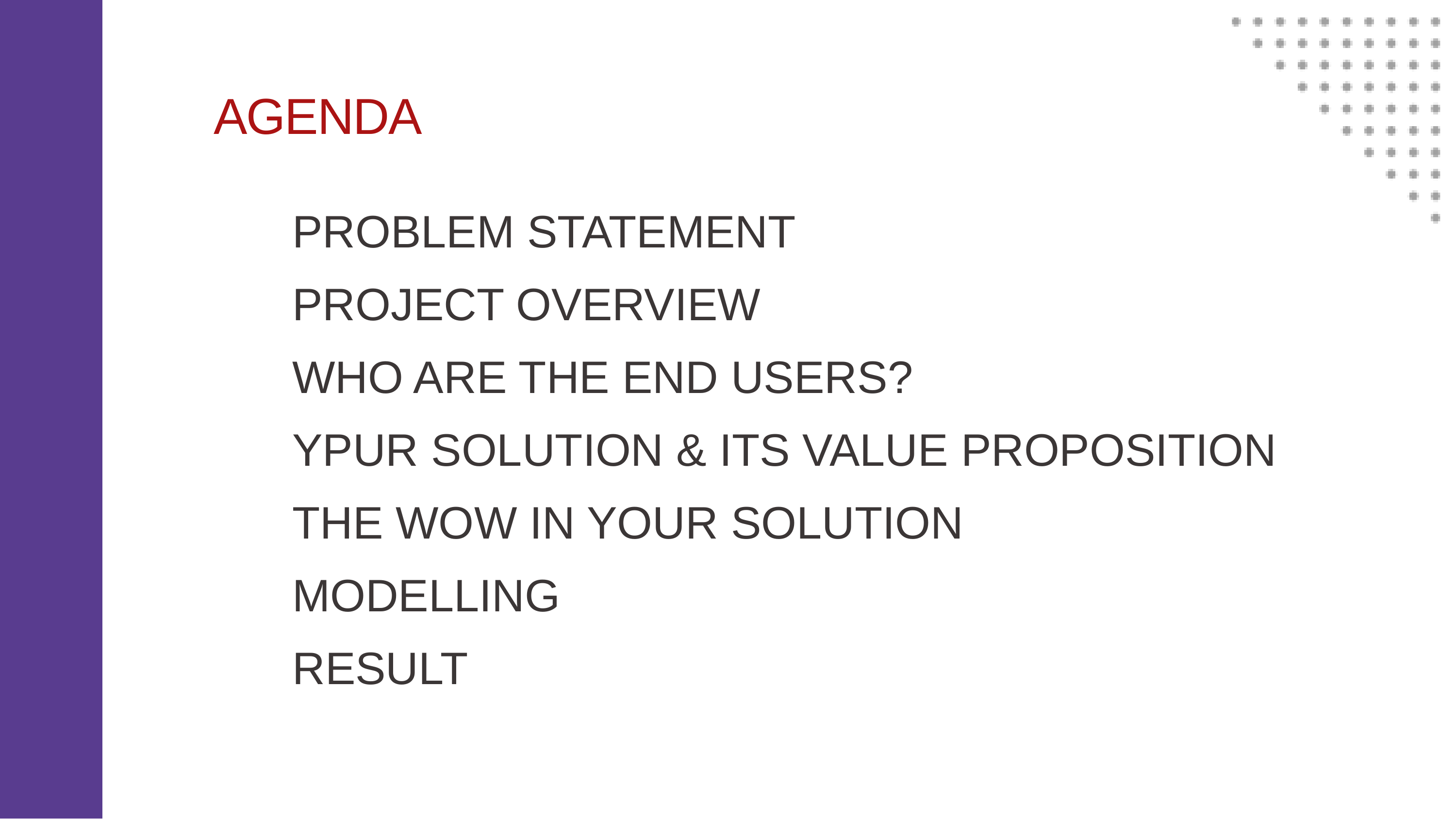

AGENDA
PROBLEM STATEMENT
PROJECT OVERVIEW
WHO ARE THE END USERS?
YPUR SOLUTION & ITS VALUE PROPOSITION
THE WOW IN YOUR SOLUTION
MODELLING
RESULT